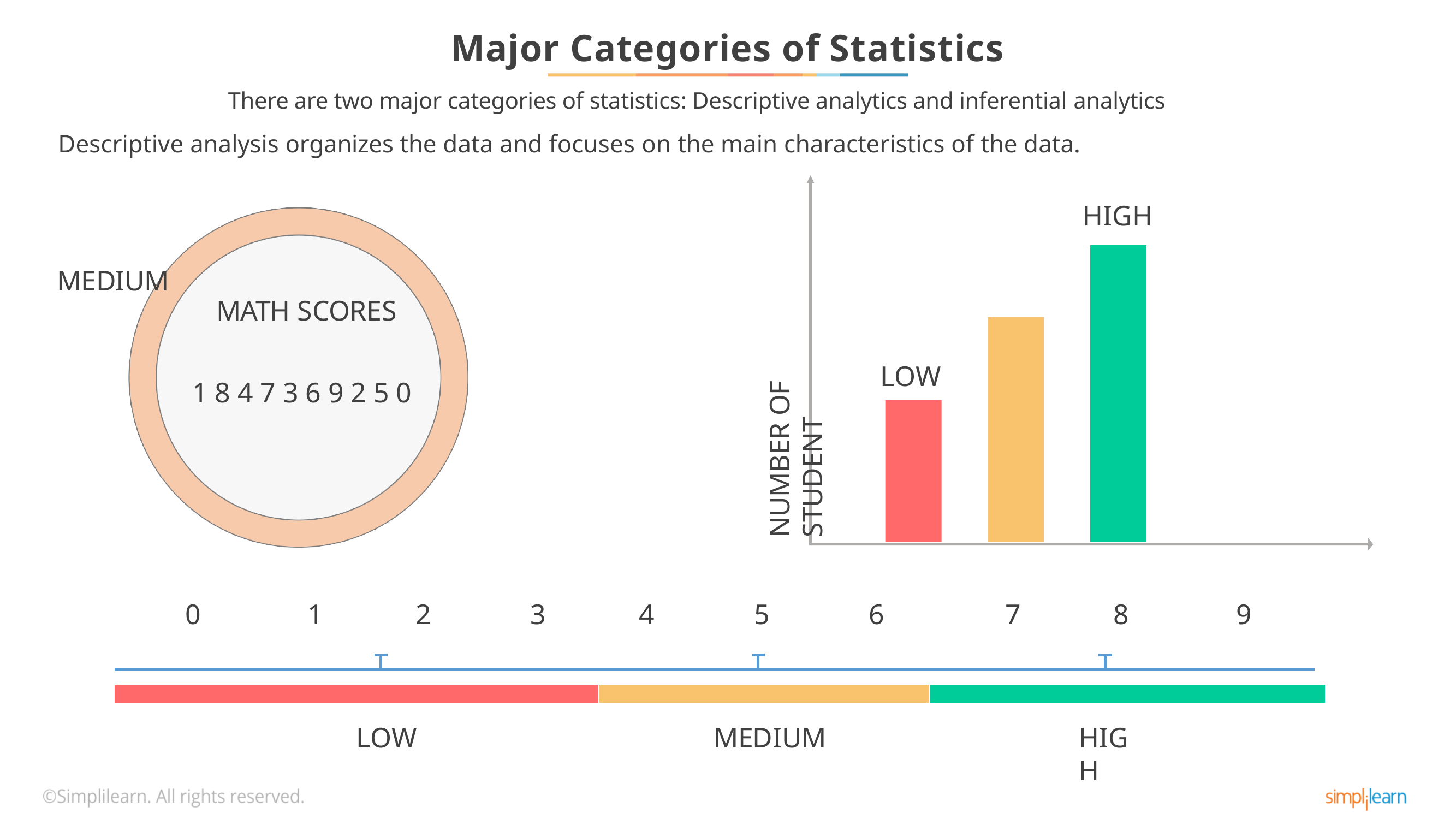

# Major Categories of Statistics

There are two major categories of statistics: Descriptive analytics and inferential analytics
Descriptive analysis organizes the data and focuses on the main characteristics of the data.

HIGH

MEDIUM
MATH SCORES

NUMBER OF STUDENT
LOW
1 8 4 7 3 6 9 2 5 0
0
1
2
3
4
5
6
7
8
9

LOW
MEDIUM
HIGH